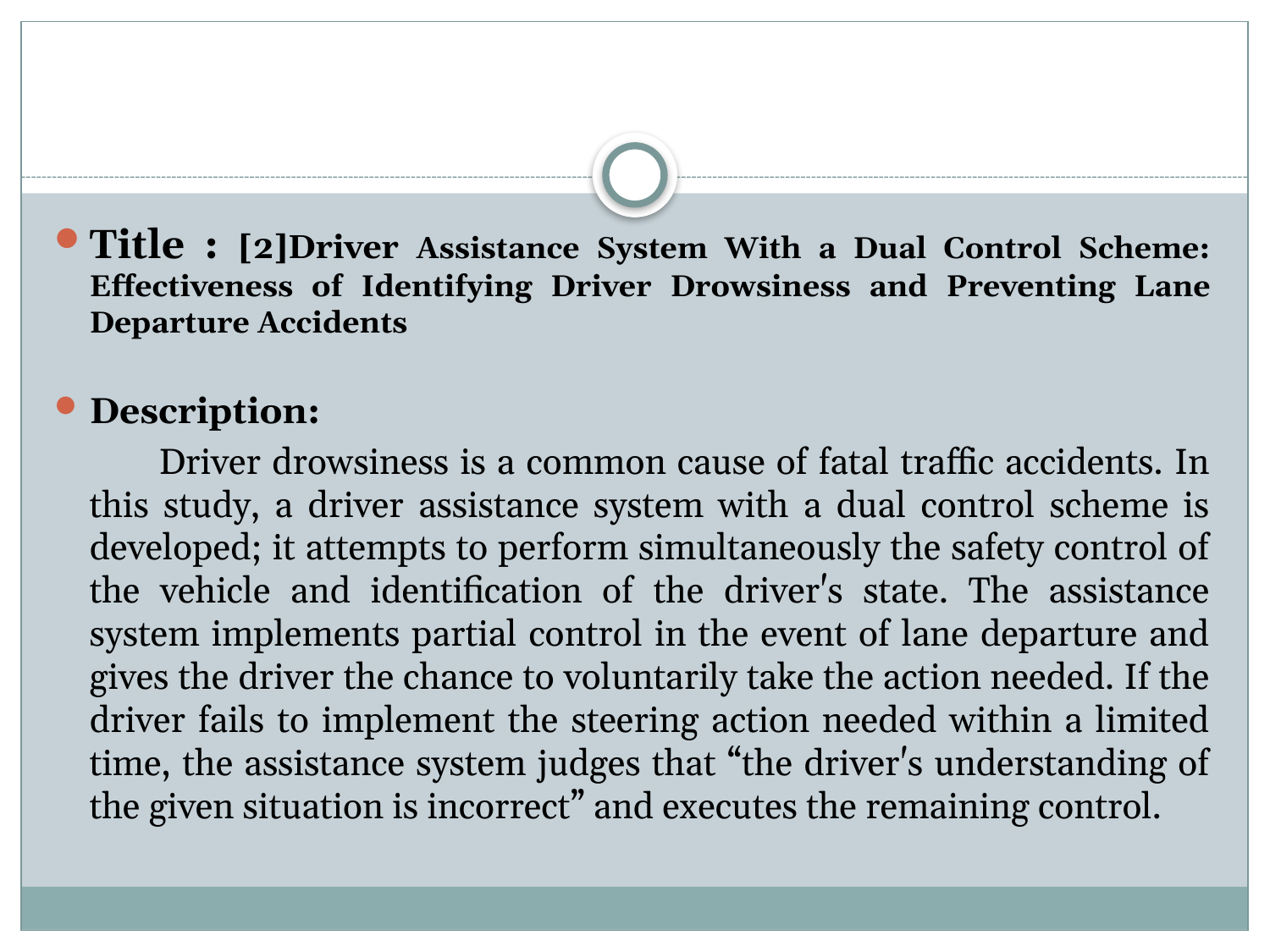

#
Title : [2]Driver Assistance System With a Dual Control Scheme: Effectiveness of Identifying Driver Drowsiness and Preventing Lane Departure Accidents

Description:
         Driver drowsiness is a common cause of fatal traffic accidents. In this study, a driver assistance system with a dual control scheme is developed; it attempts to perform simultaneously the safety control of the vehicle and identification of the driver's state. The assistance system implements partial control in the event of lane departure and gives the driver the chance to voluntarily take the action needed. If the driver fails to implement the steering action needed within a limited time, the assistance system judges that “the driver's understanding of the given situation is incorrect” and executes the remaining control.